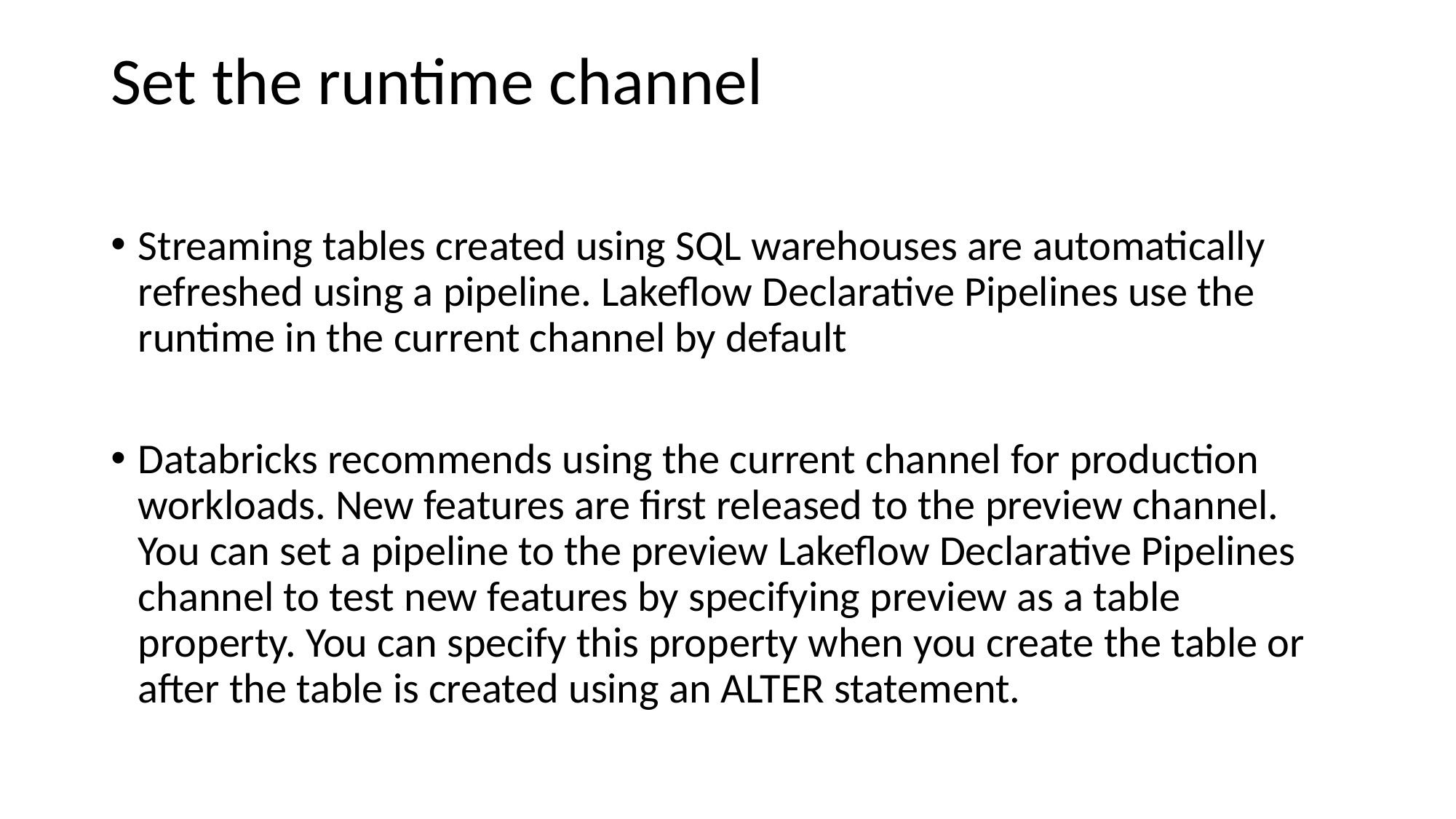

# Set the runtime channel
Streaming tables created using SQL warehouses are automatically refreshed using a pipeline. Lakeflow Declarative Pipelines use the runtime in the current channel by default

Databricks recommends using the current channel for production workloads. New features are first released to the preview channel. You can set a pipeline to the preview Lakeflow Declarative Pipelines channel to test new features by specifying preview as a table property. You can specify this property when you create the table or after the table is created using an ALTER statement.